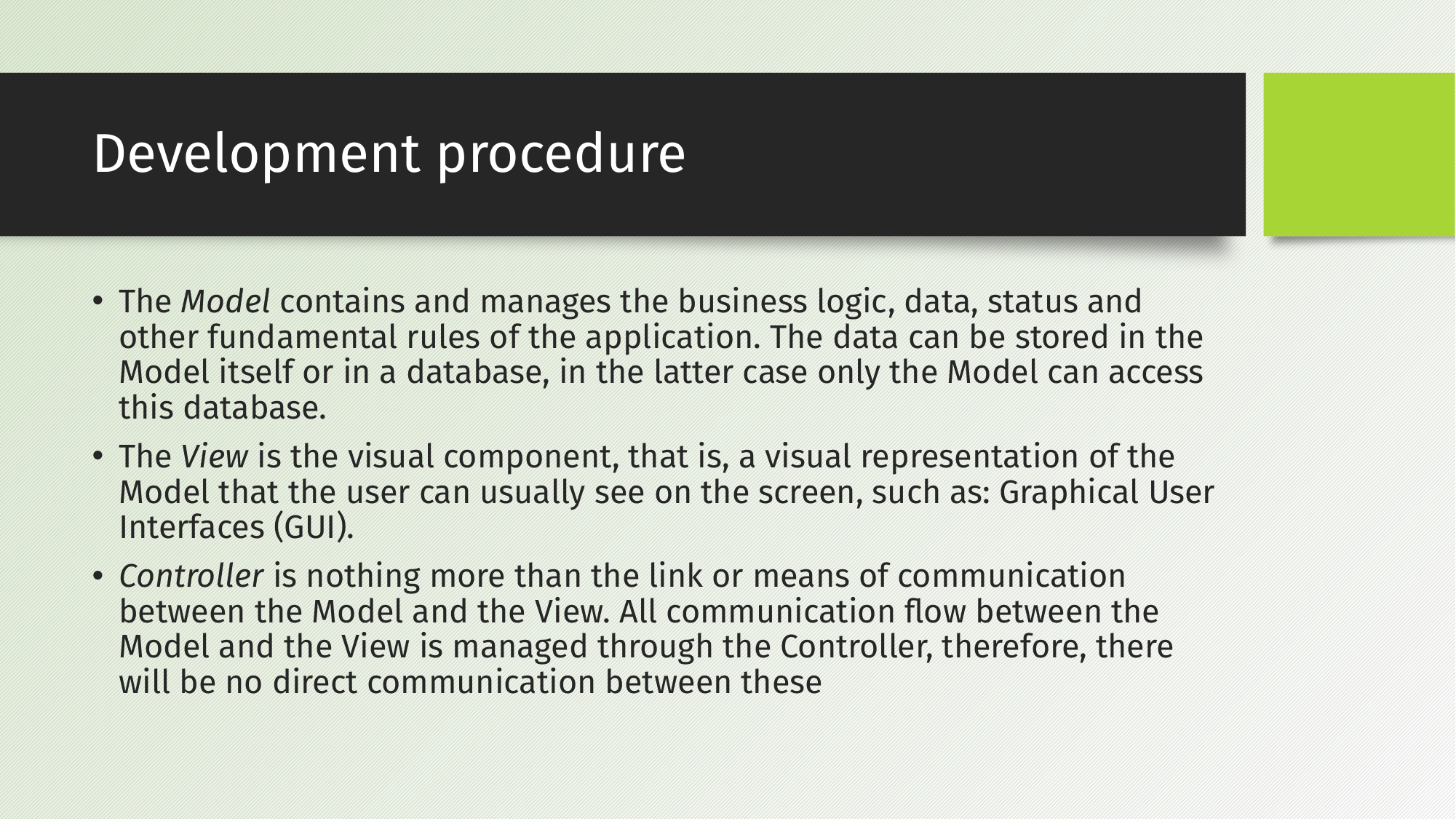

# Development procedure
The Model contains and manages the business logic, data, status and other fundamental rules of the application. The data can be stored in the Model itself or in a database, in the latter case only the Model can access this database.
The View is the visual component, that is, a visual representation of the Model that the user can usually see on the screen, such as: Graphical User Interfaces (GUI).
Controller is nothing more than the link or means of communication between the Model and the View. All communication flow between the Model and the View is managed through the Controller, therefore, there will be no direct communication between these